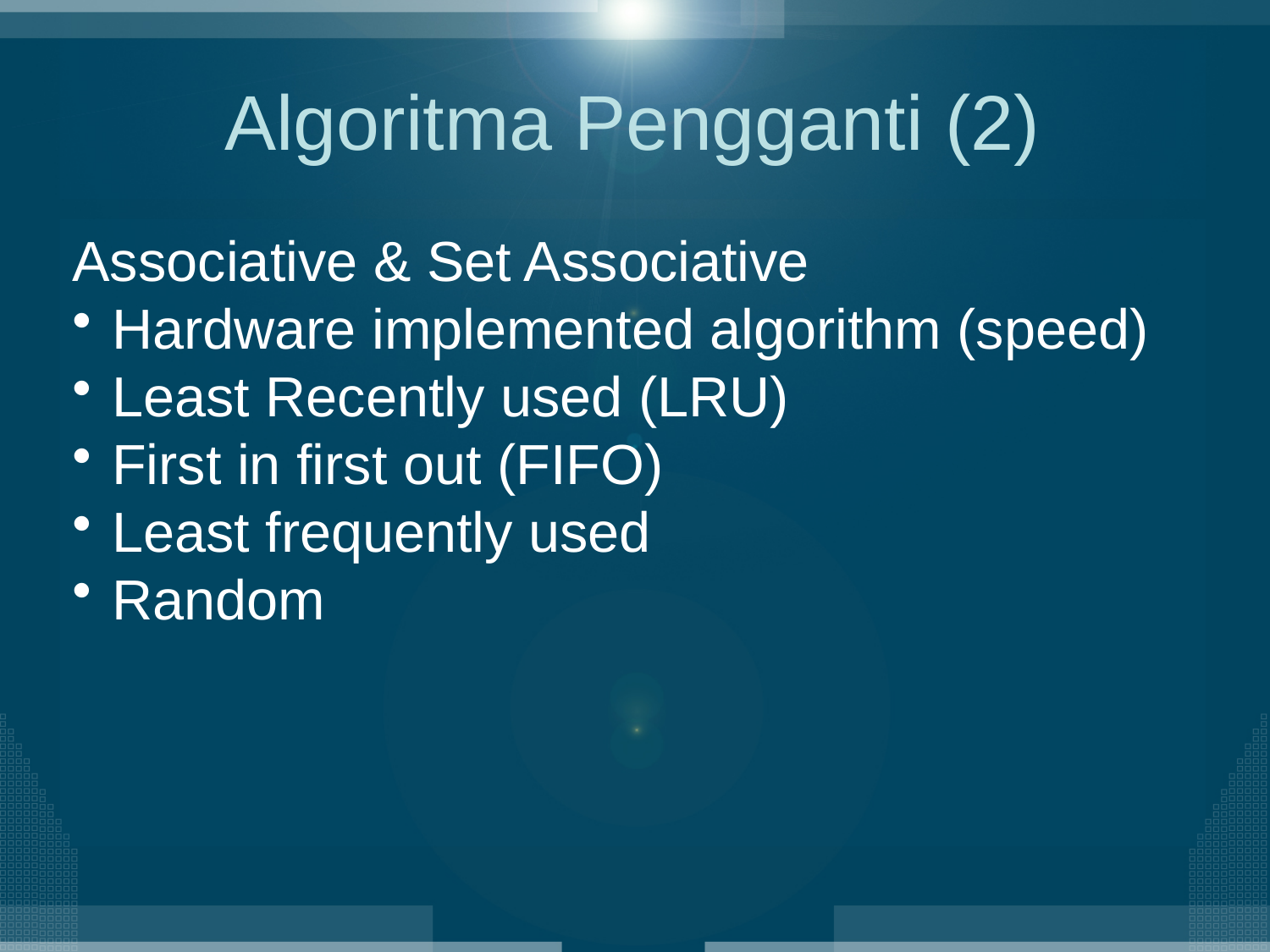

# Algoritma Pengganti (2)
Associative & Set Associative
Hardware implemented algorithm (speed)
Least Recently used (LRU)
First in first out (FIFO)
Least frequently used
Random